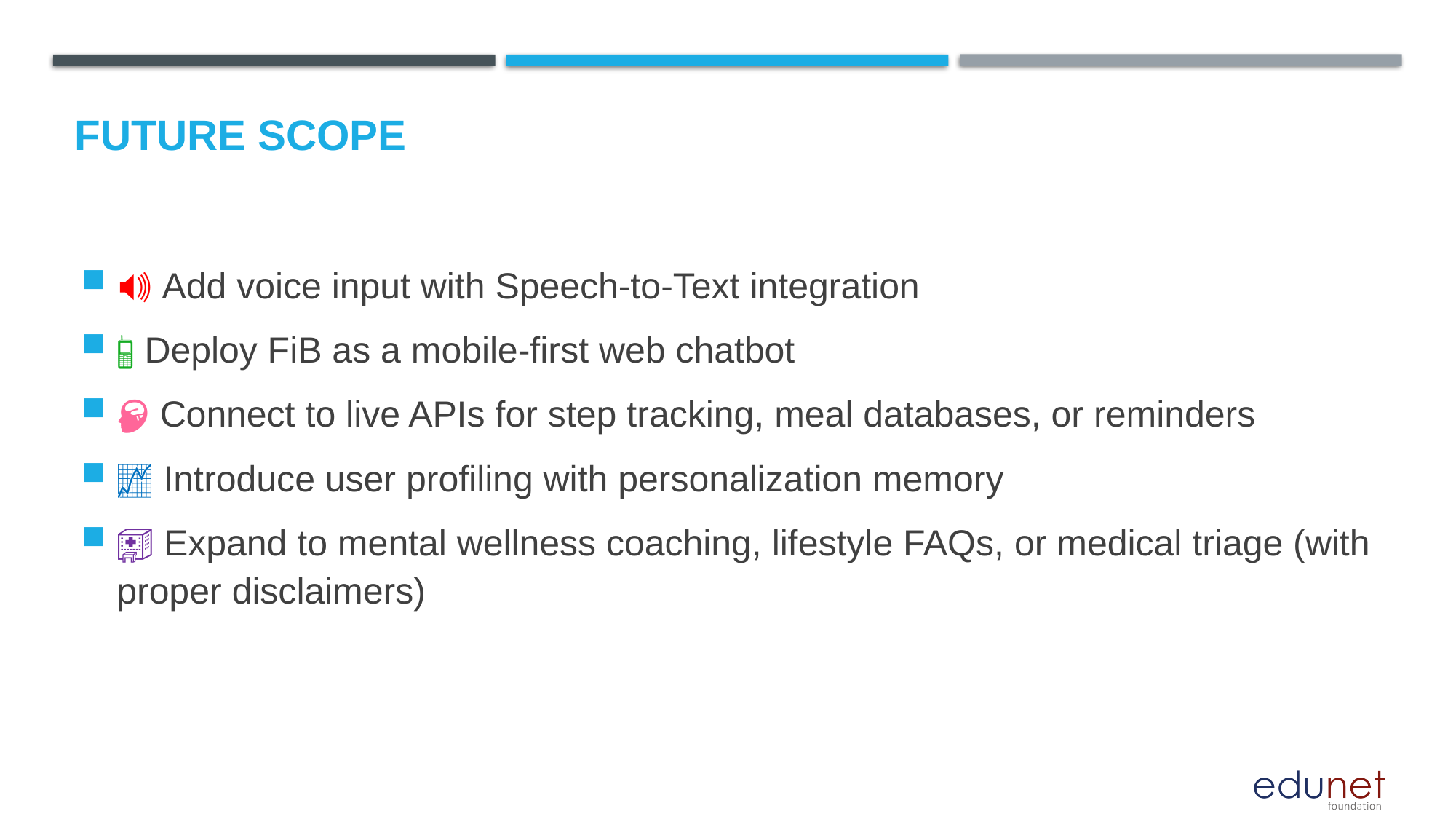

Future scope
🔊 Add voice input with Speech-to-Text integration
📱 Deploy FiB as a mobile-first web chatbot
🧠 Connect to live APIs for step tracking, meal databases, or reminders
📈 Introduce user profiling with personalization memory
🏥 Expand to mental wellness coaching, lifestyle FAQs, or medical triage (with proper disclaimers)